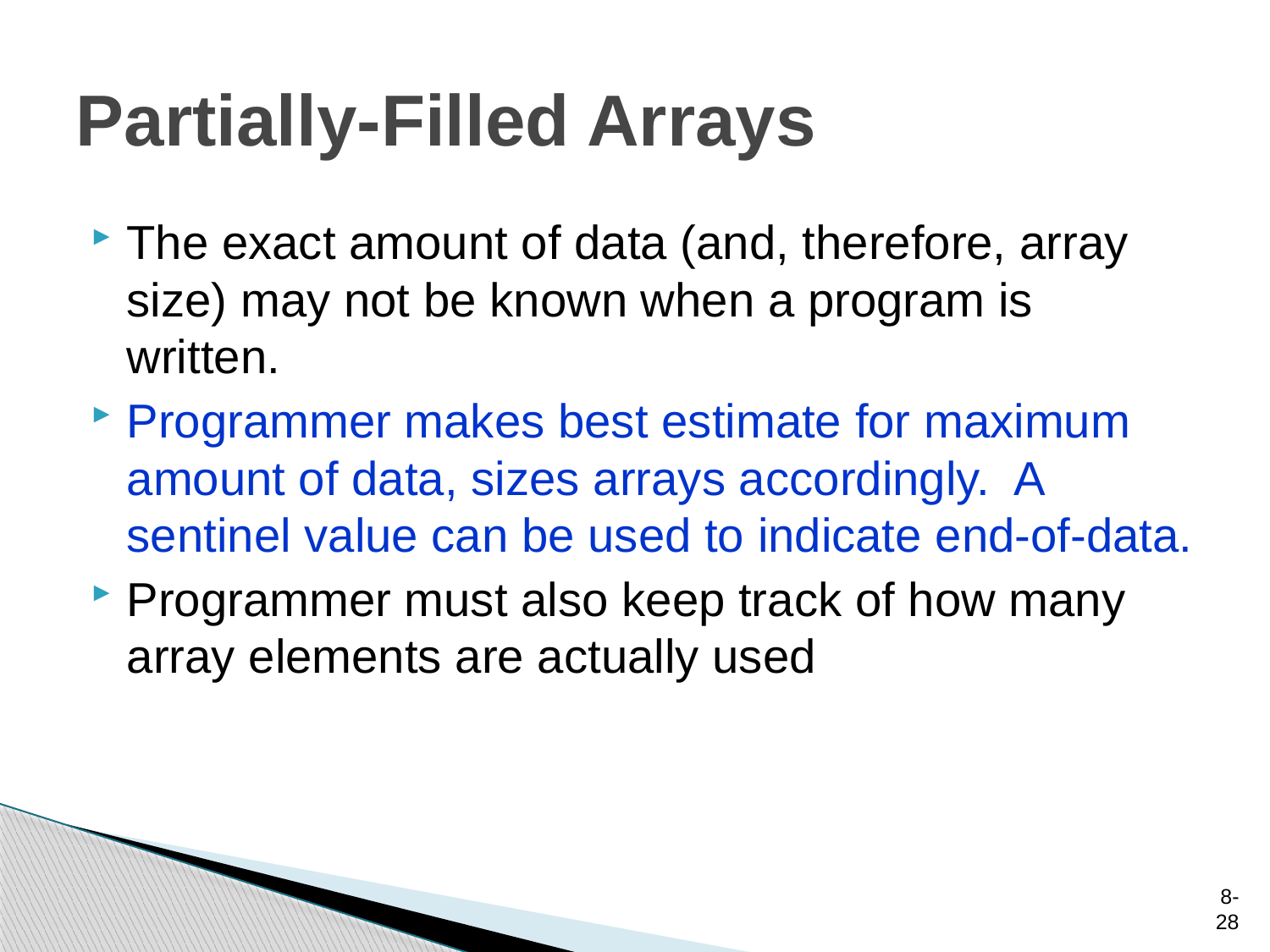

# Partially-Filled Arrays
The exact amount of data (and, therefore, array size) may not be known when a program is written.
Programmer makes best estimate for maximum amount of data, sizes arrays accordingly.  A sentinel value can be used to indicate end-of-data.
Programmer must also keep track of how many array elements are actually used
8-28